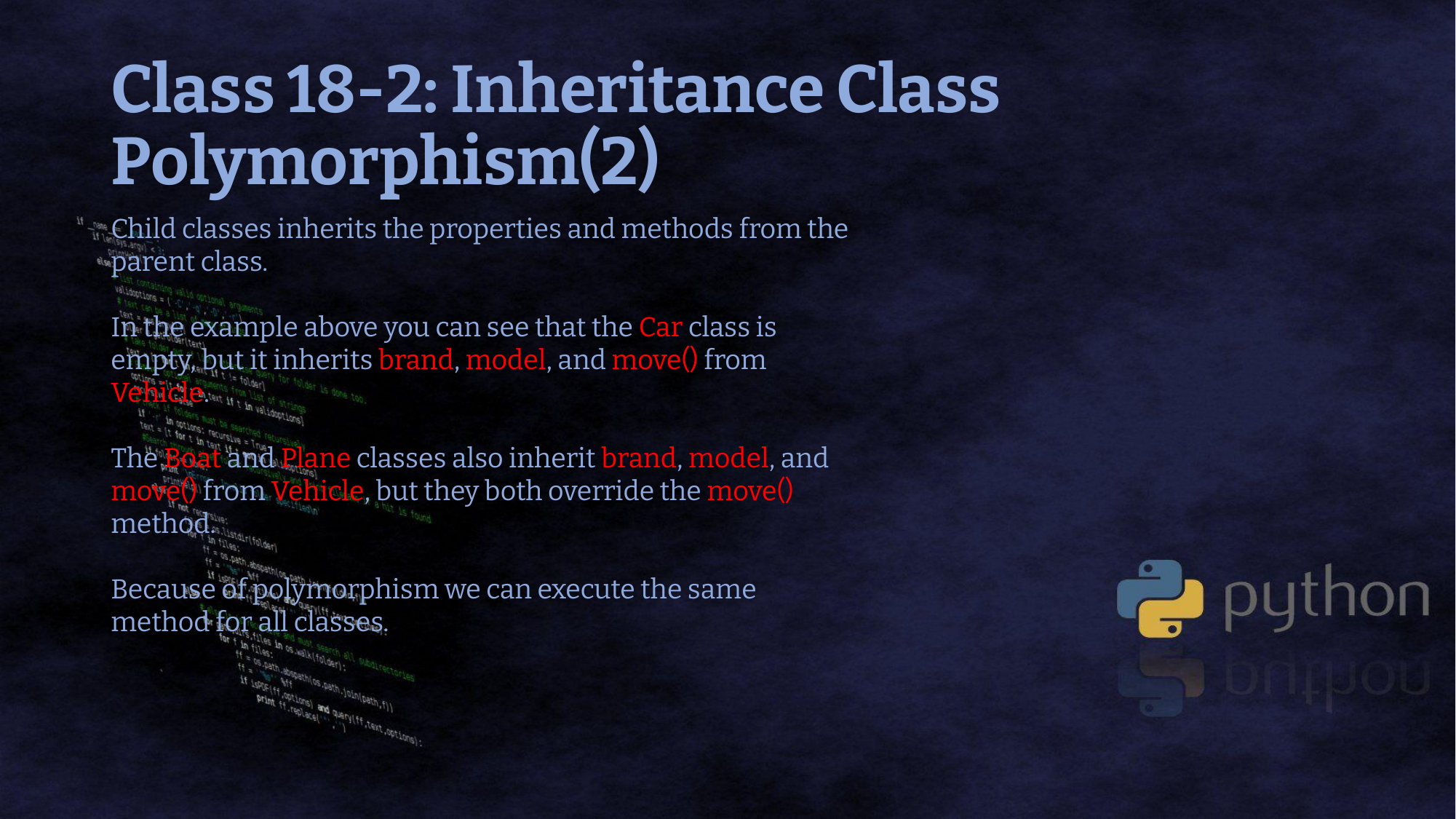

# Class 18-2: Inheritance Class Polymorphism(2)
Child classes inherits the properties and methods from the parent class.

In the example above you can see that the Car class is empty, but it inherits brand, model, and move() from Vehicle.

The Boat and Plane classes also inherit brand, model, and move() from Vehicle, but they both override the move() method.

Because of polymorphism we can execute the same method for all classes.